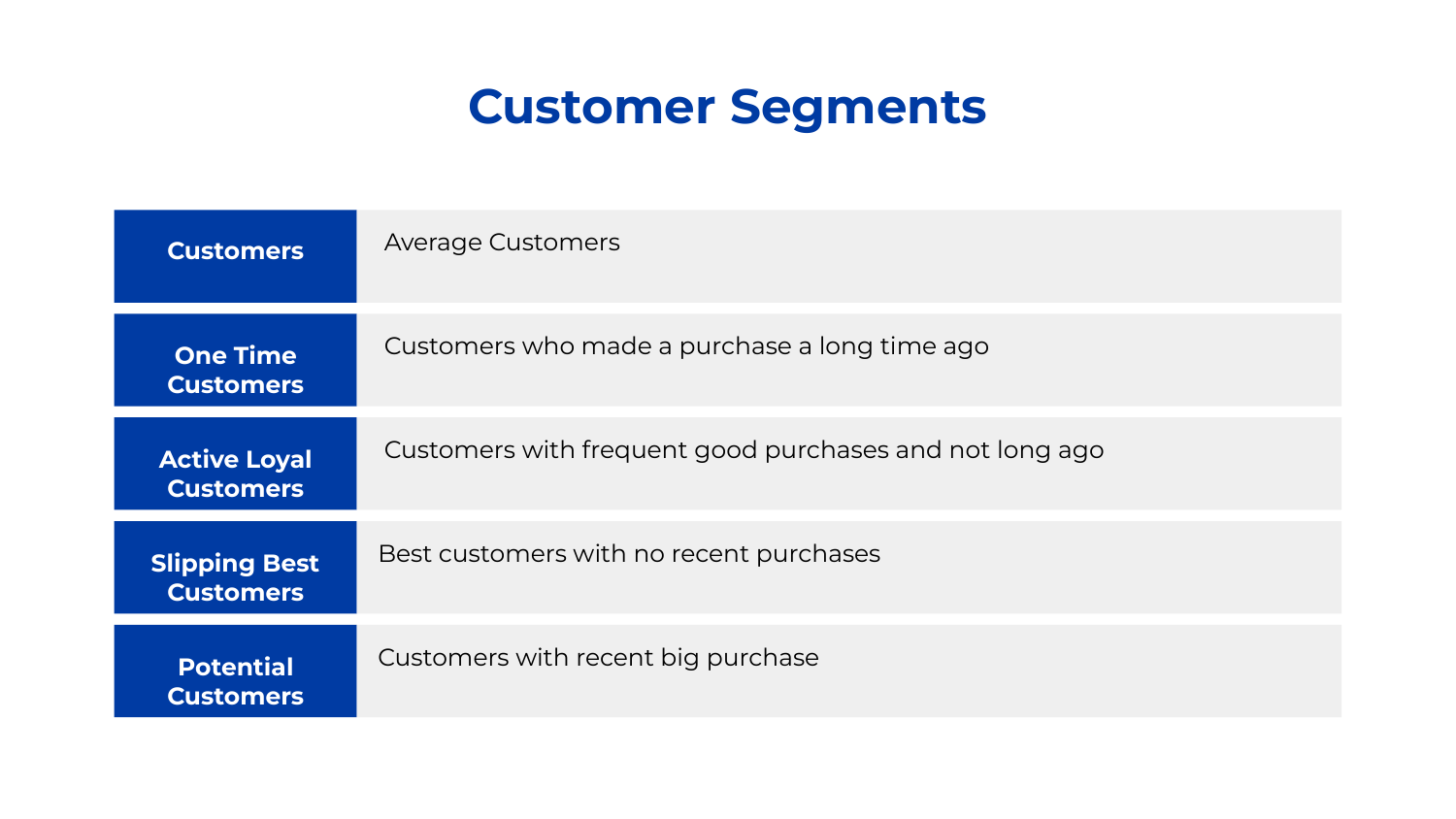

# Customer Segments

Average Customers
Customers

Customers who made a purchase a long time ago
One Time Customers

Customers with frequent good purchases and not long ago
Active Loyal Customers

Best customers with no recent purchases
Slipping Best Customers

Customers with recent big purchase
Potential Customers